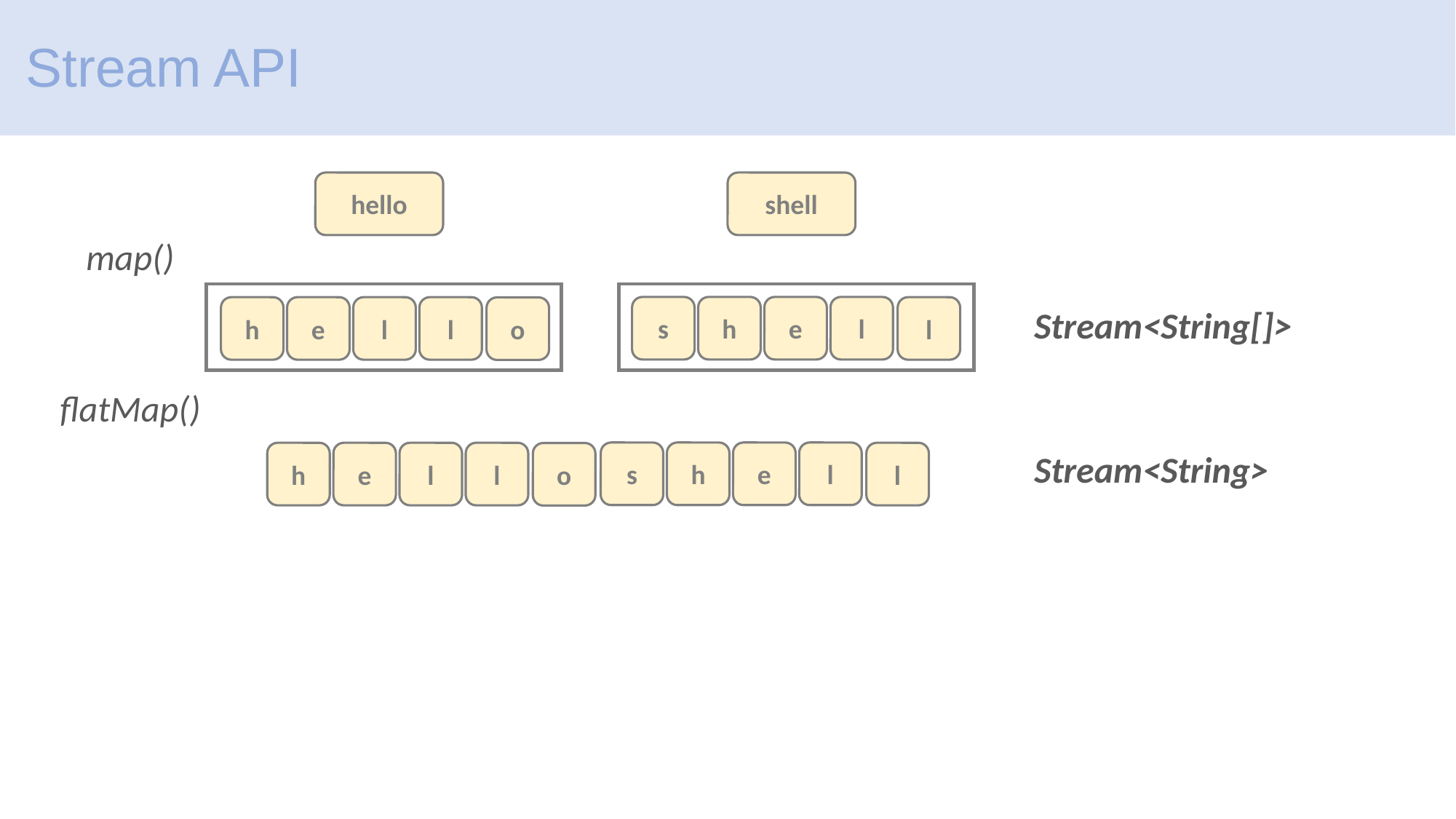

# Stream API

hello
shell
map()

l
s
h
e
Stream<String[]>
l
l
h
e
l
o
flatMap()
Stream<String>
l
s
h
e
l
l
h
e
l
o